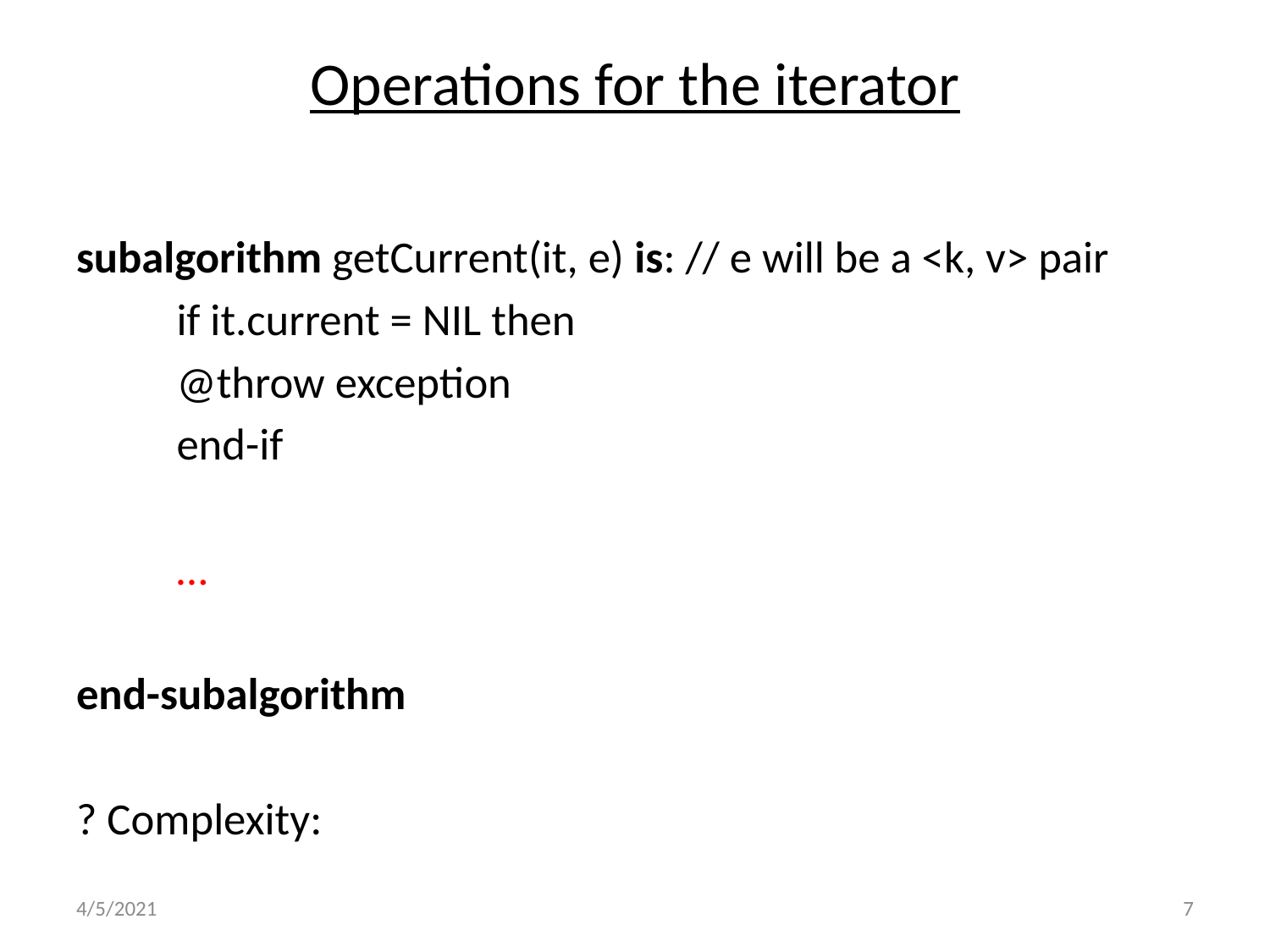

# Operations for the iterator
subalgorithm getCurrent(it, e) is: // e will be a <k, v> pair
	if it.current = NIL then
		@throw exception
	end-if

	…

end-subalgorithm

? Complexity:
4/5/2021
7